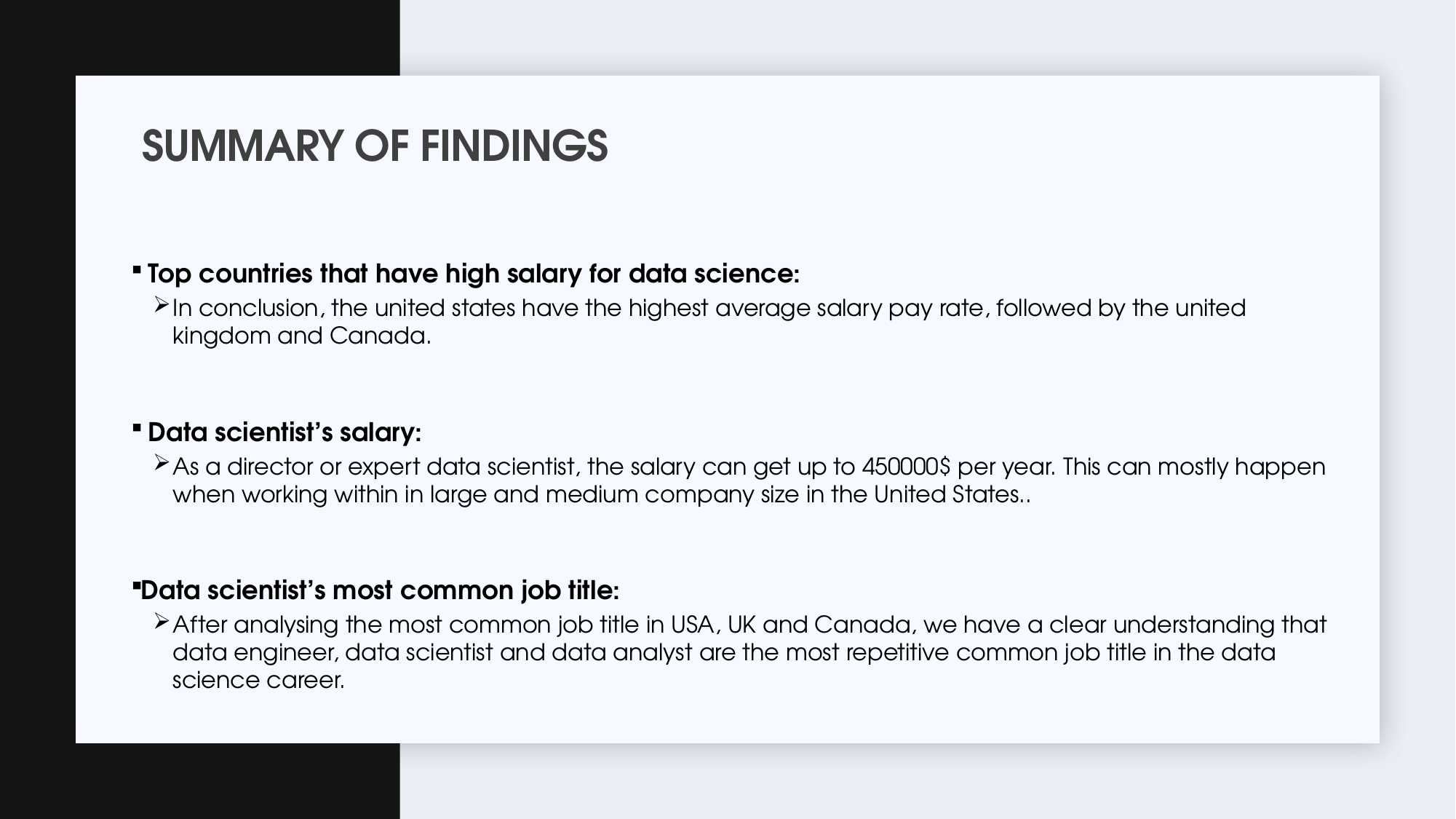

# Summary of findings
 Top countries that have high salary for data science:
In conclusion, the united states have the highest average salary pay rate, followed by the united kingdom and Canada.

 Data scientist’s salary:
As a director or expert data scientist, the salary can get up to 450000$ per year. This can mostly happen when working within in large and medium company size in the United States..

Data scientist’s most common job title:
After analysing the most common job title in USA, UK and Canada, we have a clear understanding that data engineer, data scientist and data analyst are the most repetitive common job title in the data science career.